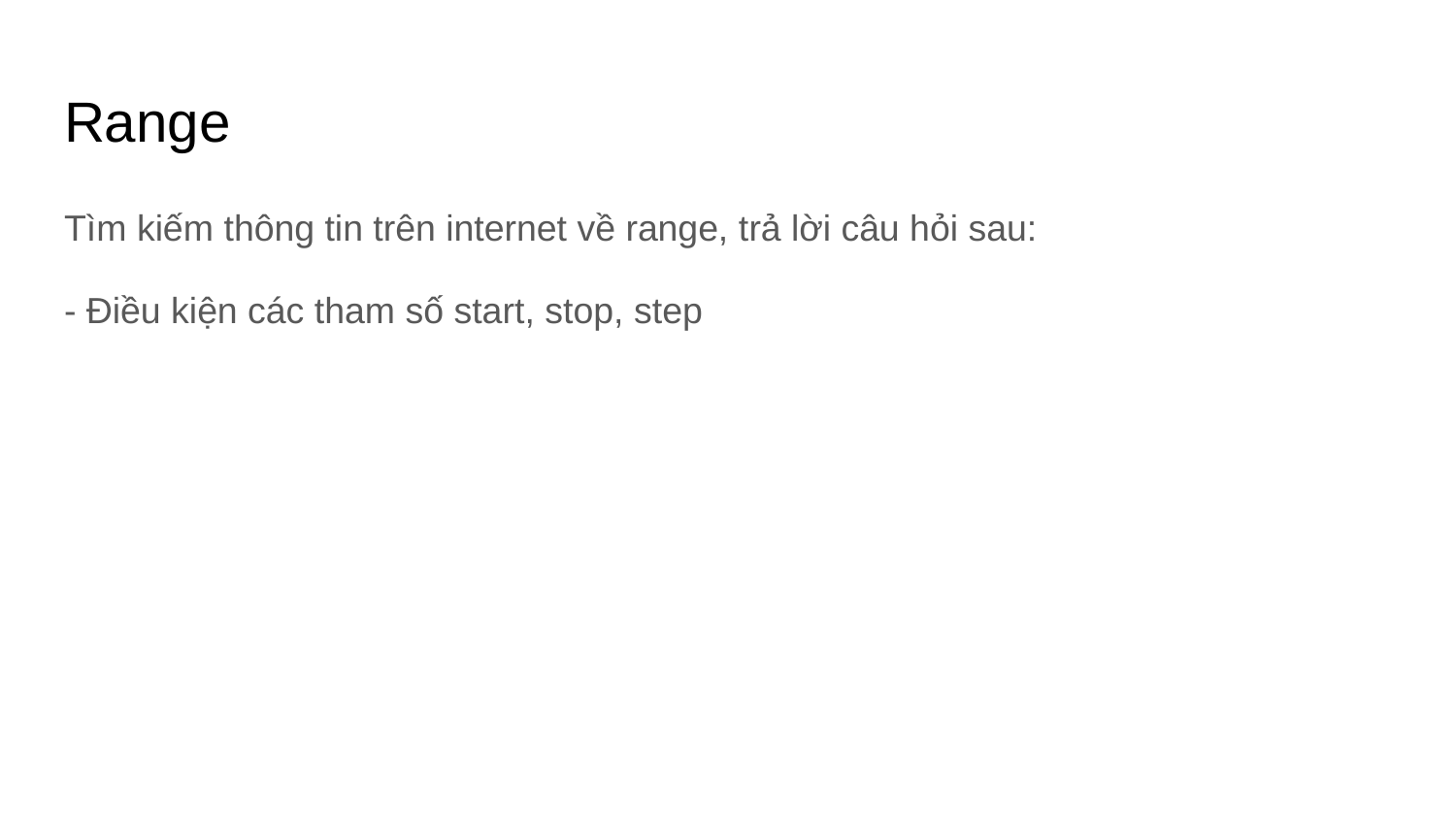

# Range
Tìm kiếm thông tin trên internet về range, trả lời câu hỏi sau:
- Điều kiện các tham số start, stop, step